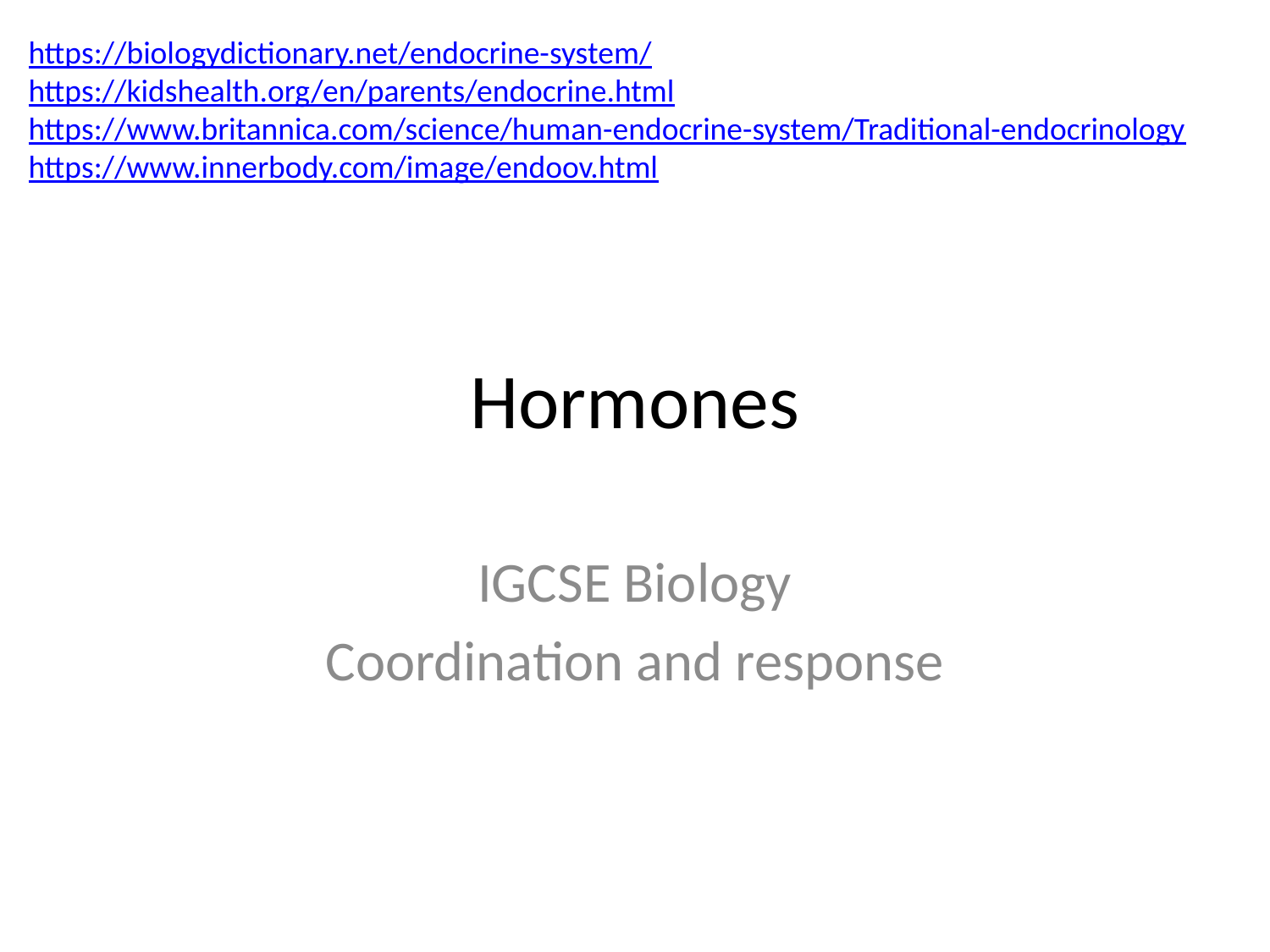

https://biologydictionary.net/endocrine-system/
https://kidshealth.org/en/parents/endocrine.html
https://www.britannica.com/science/human-endocrine-system/Traditional-endocrinology
https://www.innerbody.com/image/endoov.html
# Hormones
IGCSE Biology
Coordination and response